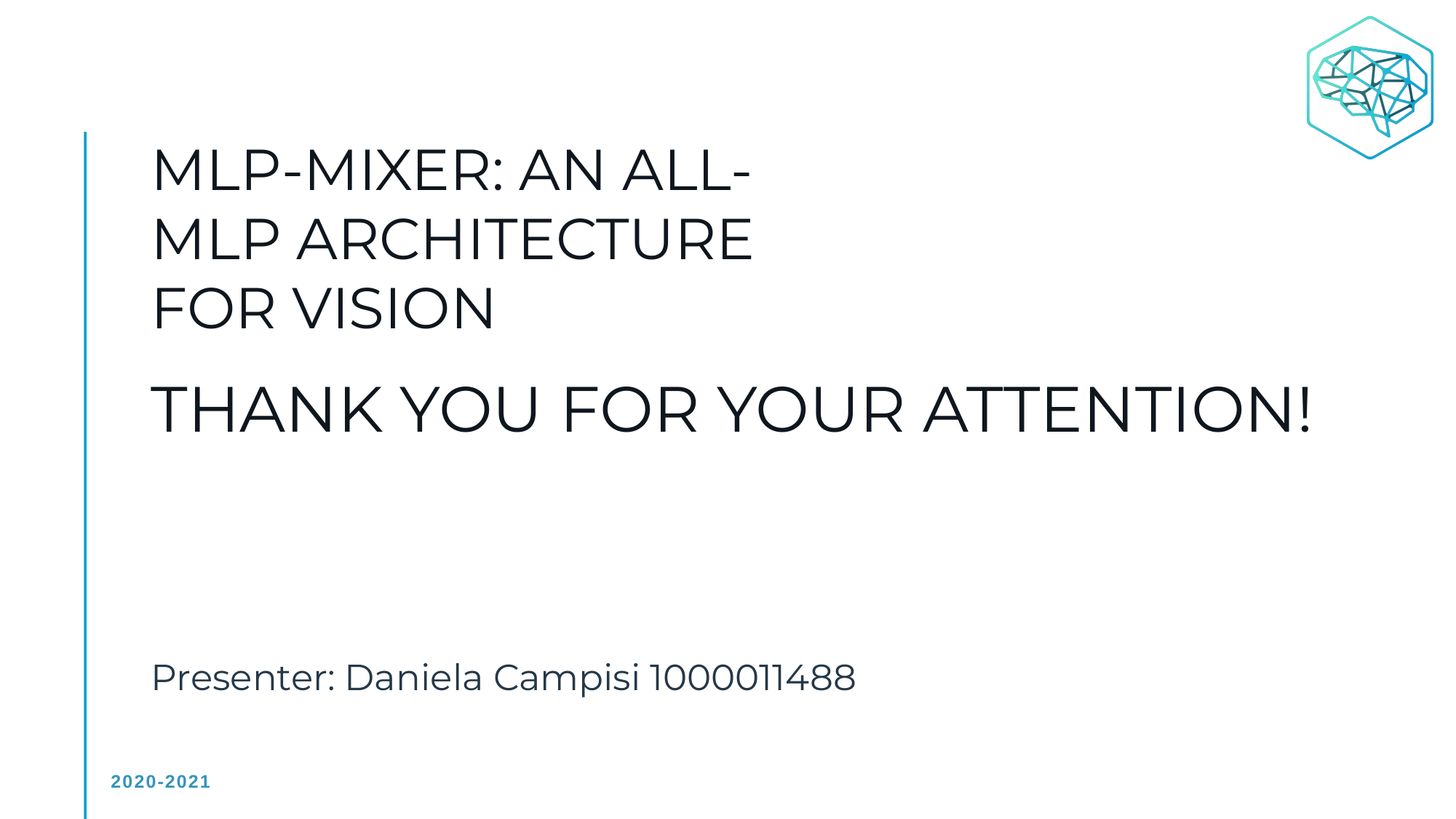

MLP-Mixer: An all-MLP Architecture for Vision
# Thank you for your attention!
Presenter: Daniela Campisi 1000011488
2020-2021